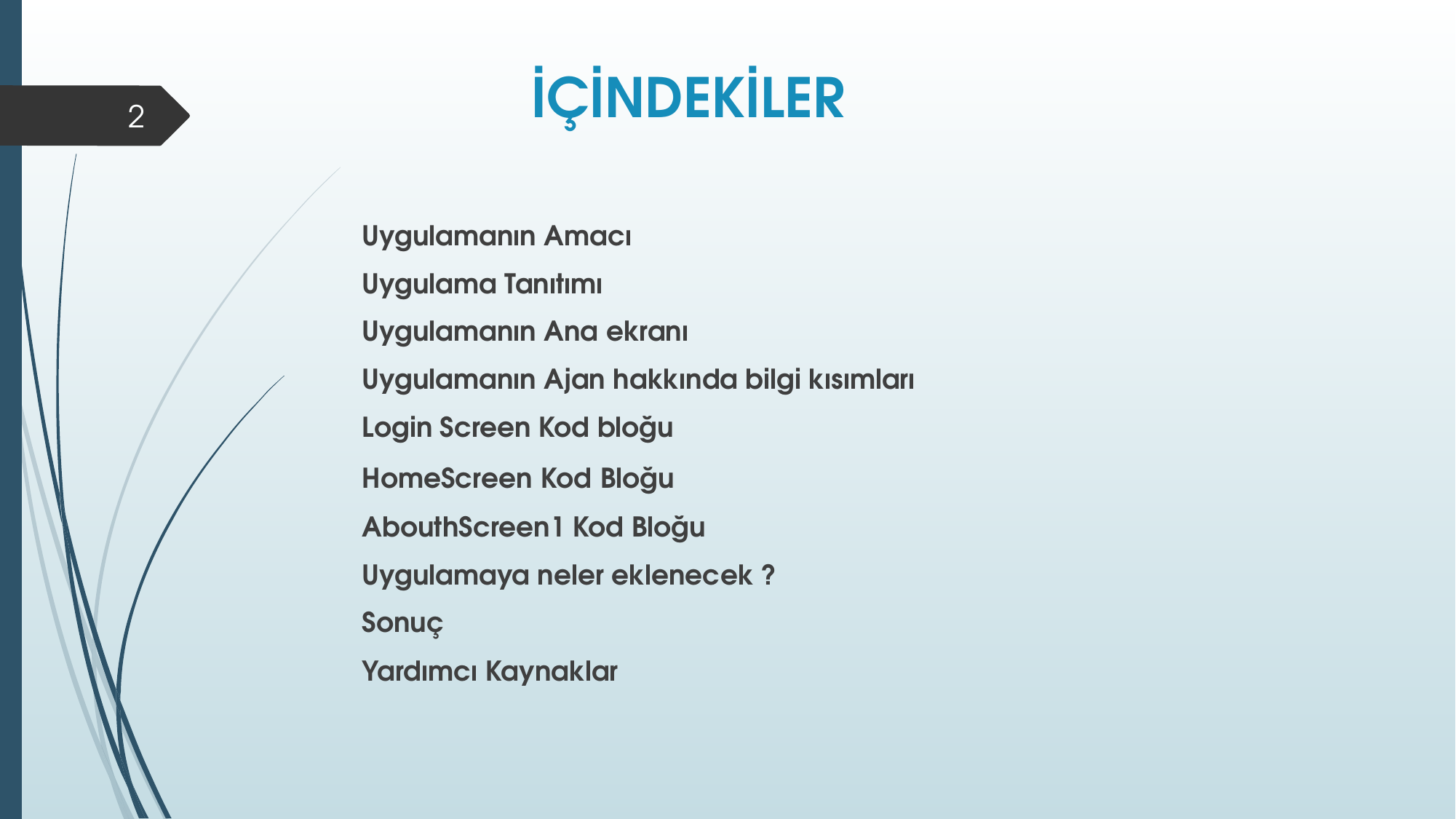

# İÇİNDEKİLER
2

Uygulamanın Amacı
Uygulama Tanıtımı
Uygulamanın Ana ekranı
Uygulamanın Ajan hakkında bilgi kısımları
Login Screen Kod bloğu
HomeScreen Kod Bloğu
AbouthScreen1 Kod Bloğu
Uygulamaya neler eklenecek ?
Sonuç
Yardımcı Kaynaklar